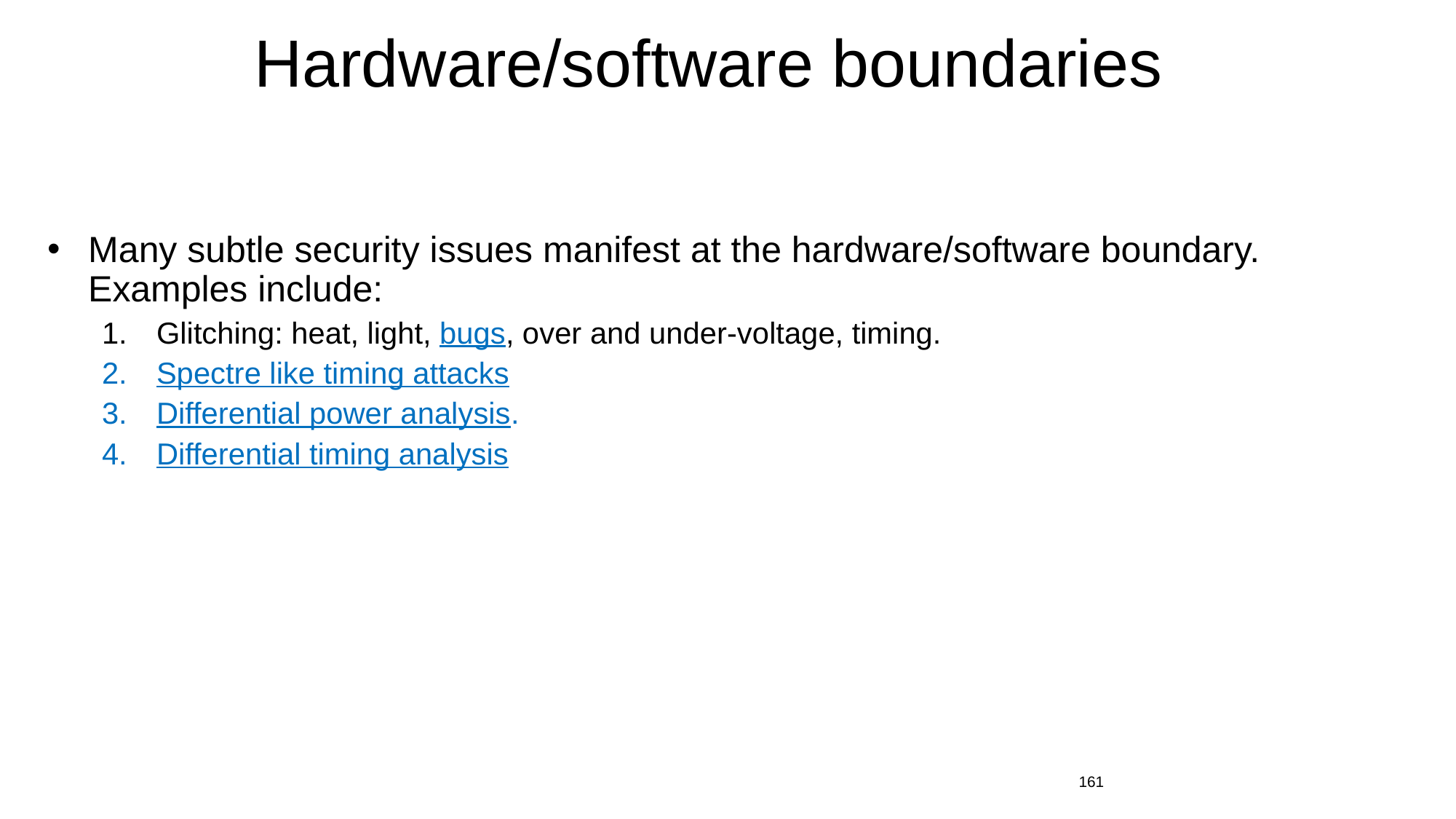

# Hardware/software boundaries
Many subtle security issues manifest at the hardware/software boundary. Examples include:
Glitching: heat, light, bugs, over and under-voltage, timing.
Spectre like timing attacks
Differential power analysis.
Differential timing analysis

161